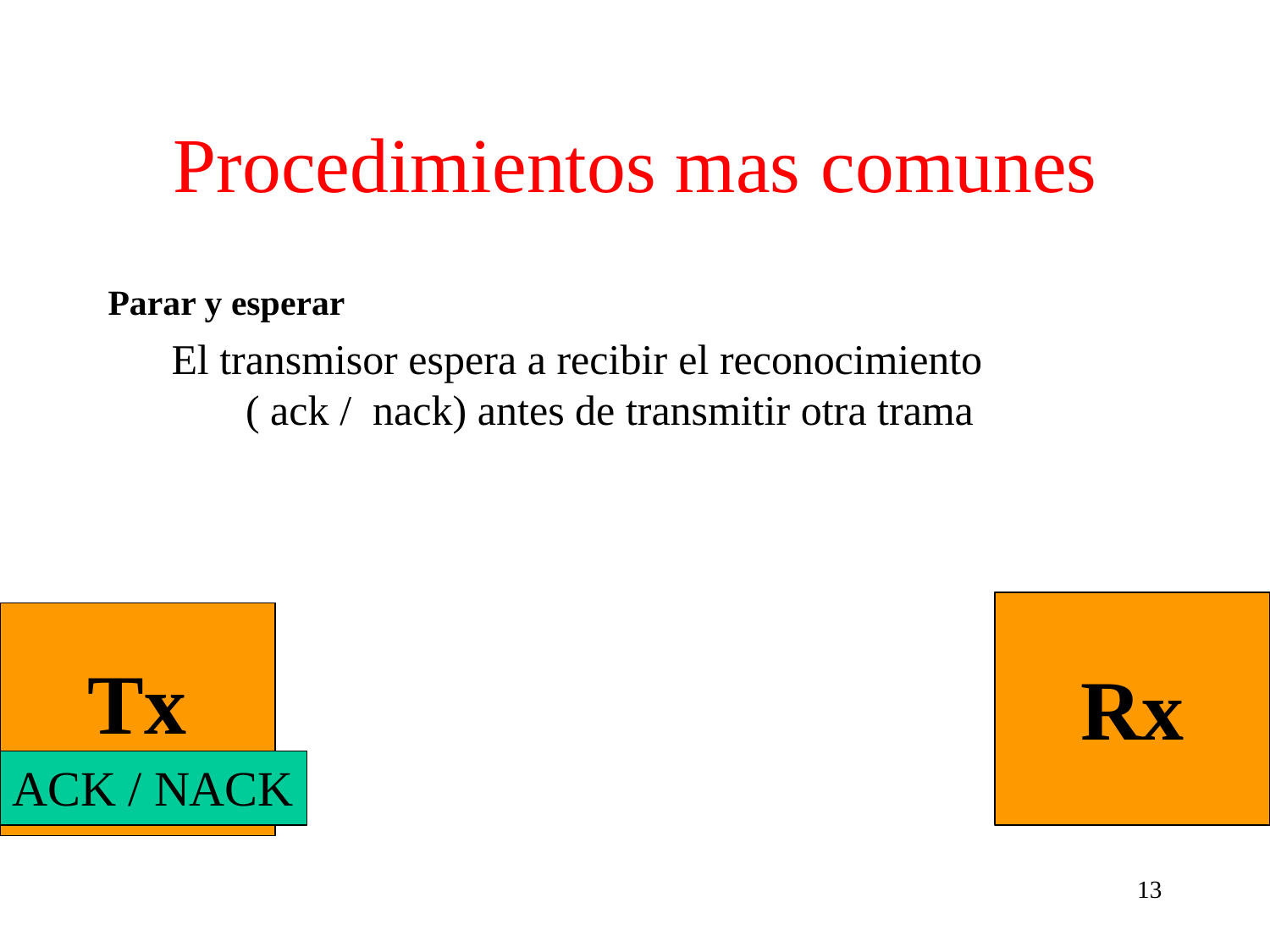

# Procedimientos mas comunes
Parar y esperar
El transmisor espera a recibir el reconocimiento	( ack /  nack) antes de transmitir otra trama

Tx
Rx

ACK / NACK
13